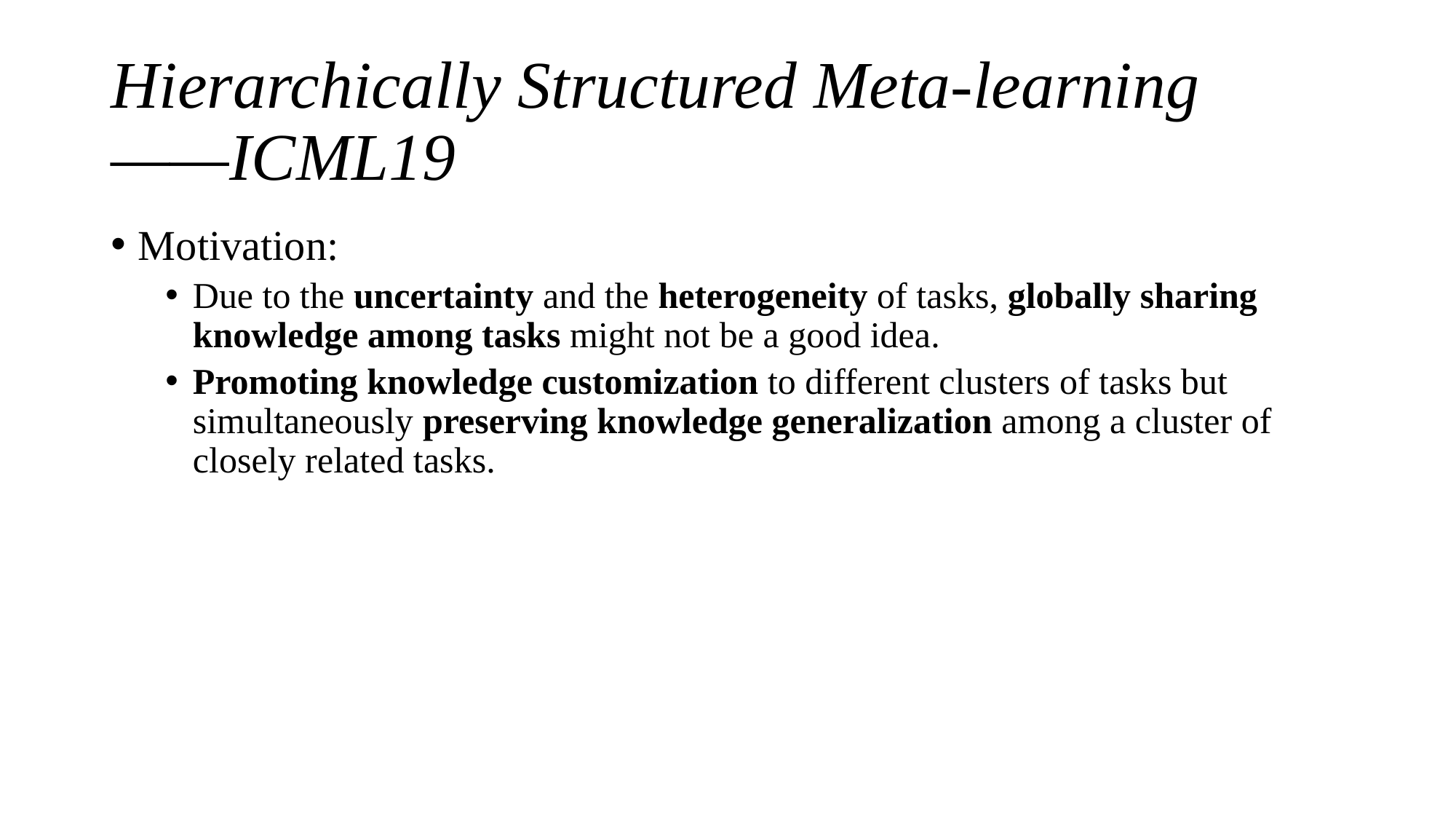

# Hierarchically Structured Meta-learning ——ICML19
Motivation:
Due to the uncertainty and the heterogeneity of tasks, globally sharing knowledge among tasks might not be a good idea.
Promoting knowledge customization to different clusters of tasks but simultaneously preserving knowledge generalization among a cluster of closely related tasks.